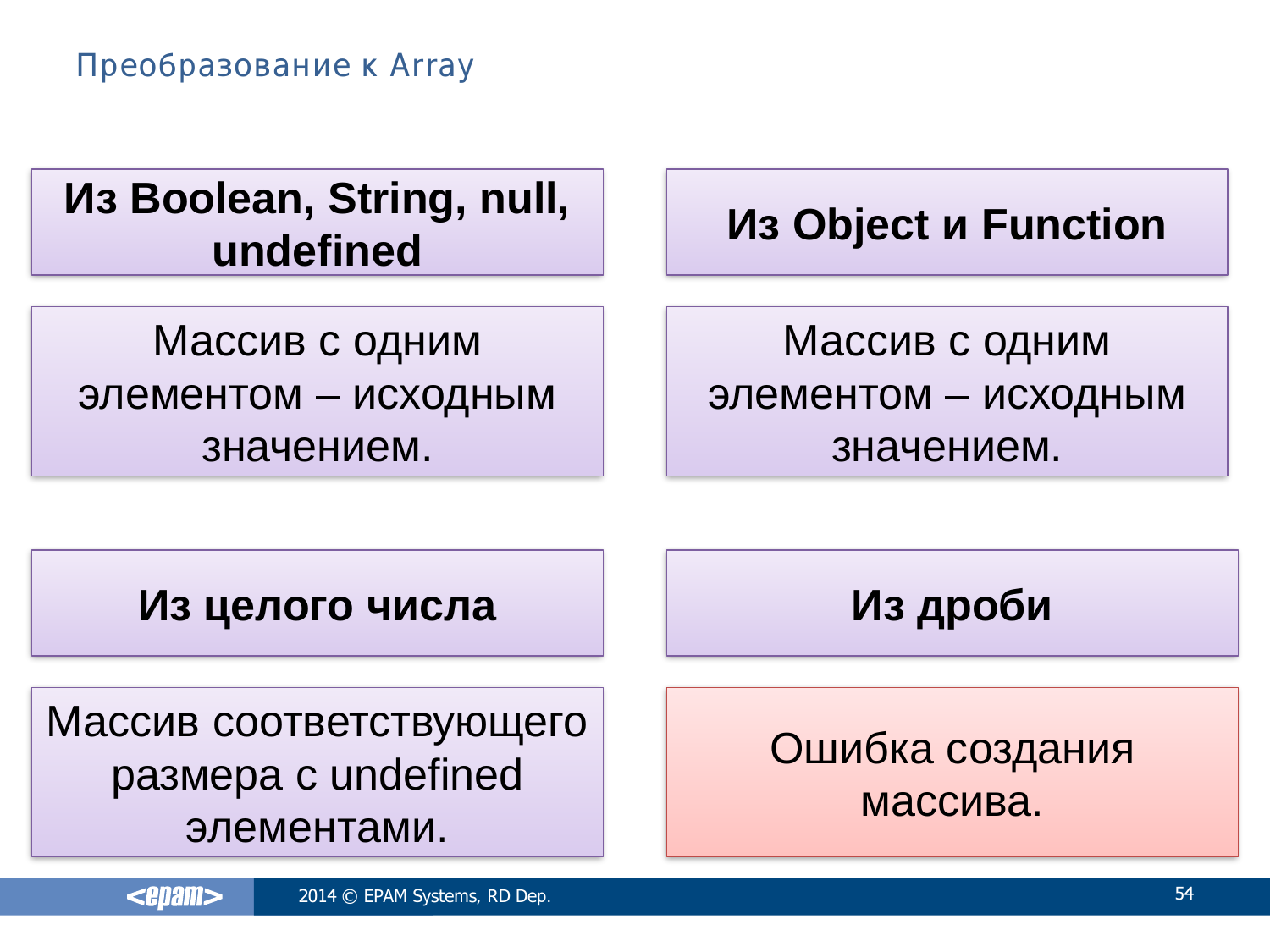

# Преобразование к Array
Из Boolean, String, null, undefined
Из Object и Function
Массив с одним элементом – исходным значением.
Массив с одним элементом – исходным значением.
Из целого числа
Из дроби
Массив соответствующего размера с undefined элементами.
Ошибка создания массива.
54
2014 © EPAM Systems, RD Dep.